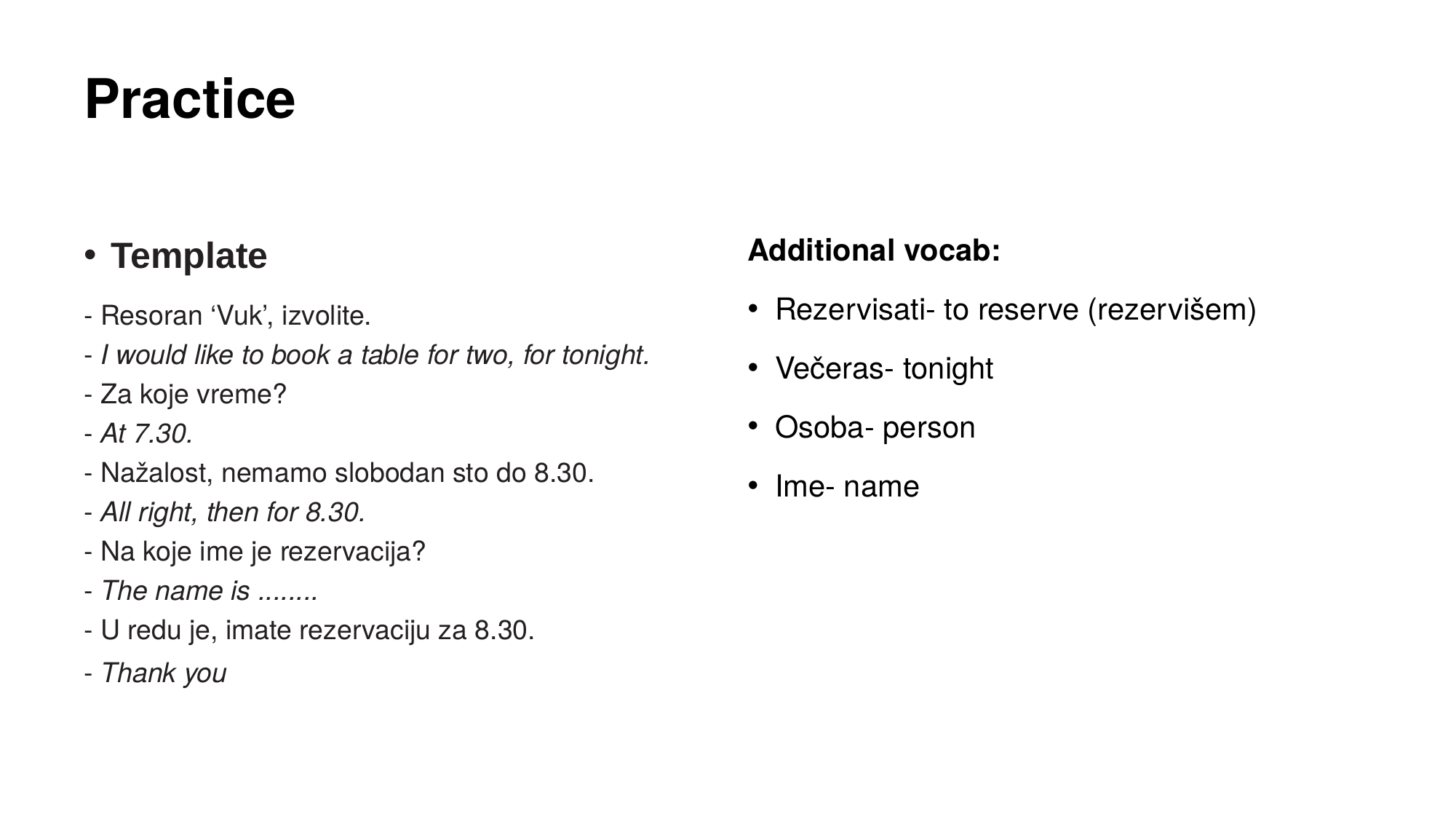

# Practice
Template
- Resoran ‘Vuk’, izvolite.
- I would like to book a table for two, for tonight.
- Za koje vreme?
- At 7.30.
- Nažalost, nemamo slobodan sto do 8.30.
- All right, then for 8.30.
- Na koje ime je rezervacija?
- The name is ........
- U redu je, imate rezervaciju za 8.30.
- Thank you
Additional vocab:
Rezervisati- to reserve (rezervišem)
Večeras- tonight
Osoba- person
Ime- name